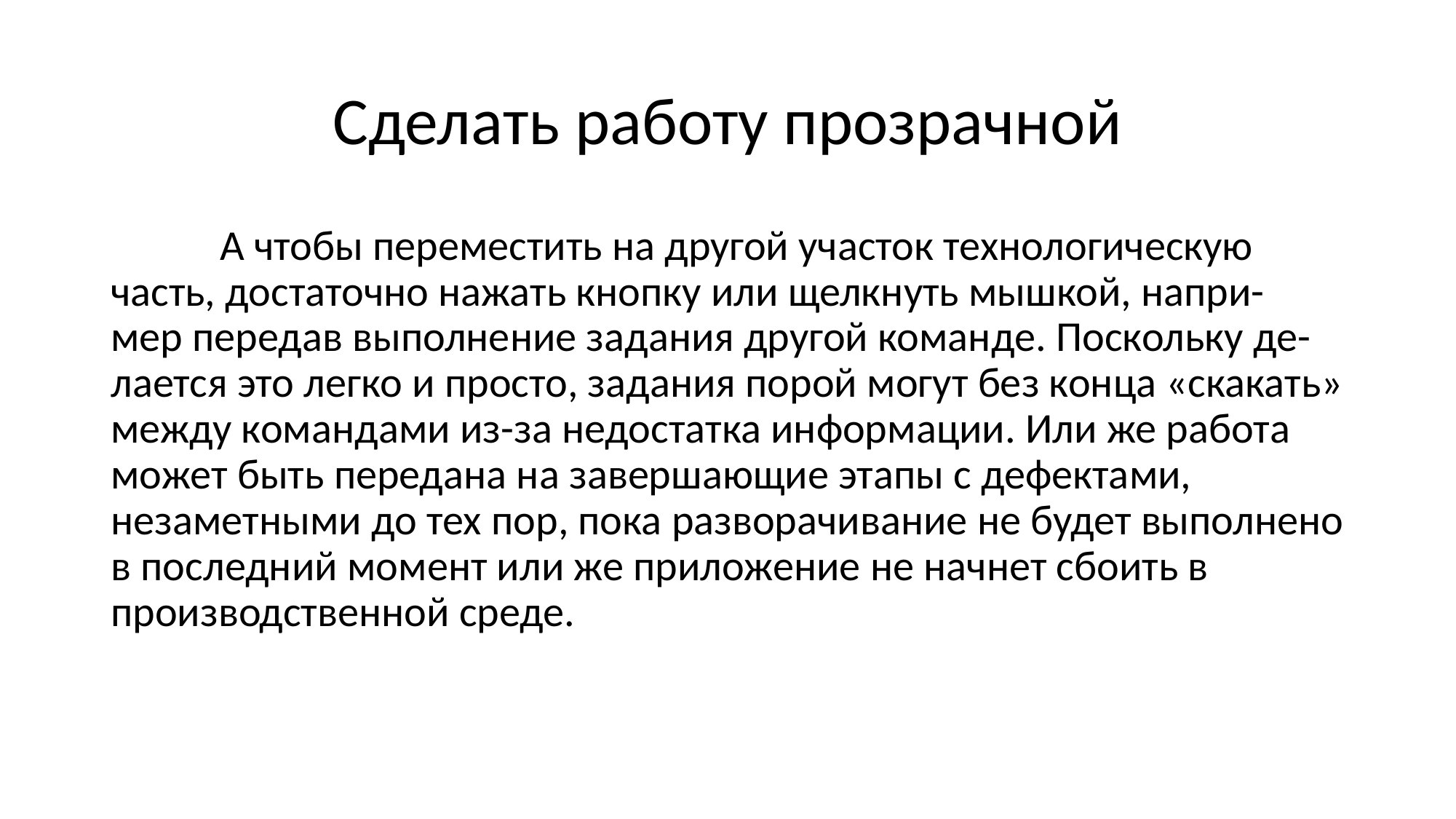

# Сделать работу прозрачной
	А чтобы переместить на другой участок технологическую часть, достаточно нажать кнопку или щелкнуть мышкой, напри- мер передав выполнение задания другой команде. Поскольку де- лается это легко и просто, задания порой могут без конца «скакать» между командами из-за недостатка информации. Или же работа может быть передана на завершающие этапы с дефектами, незаметными до тех пор, пока разворачивание не будет выполнено в последний момент или же приложение не начнет сбоить в производственной среде.